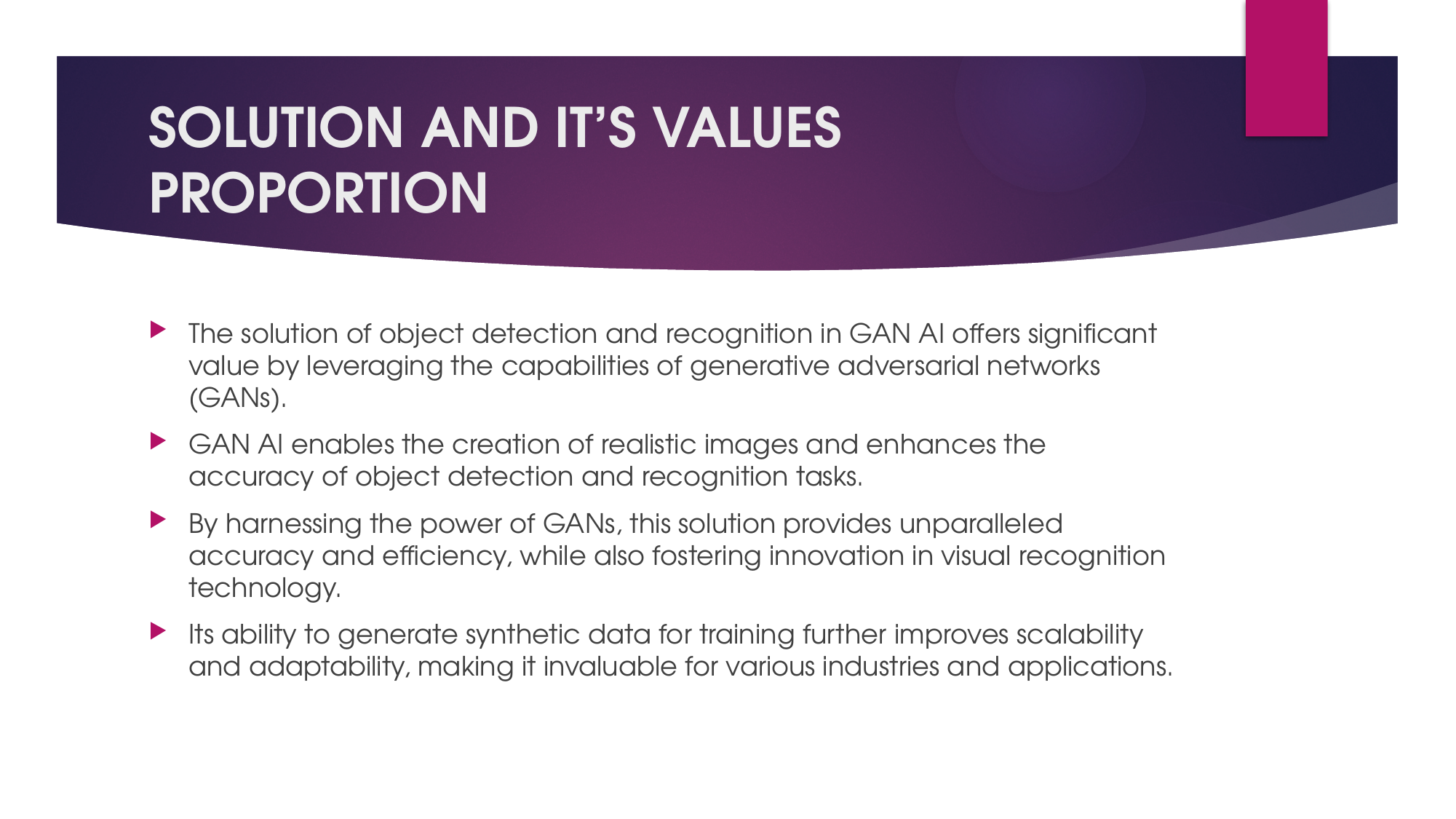

# SOLUTION AND IT’S VALUES PROPORTION
The solution of object detection and recognition in GAN AI offers significant value by leveraging the capabilities of generative adversarial networks (GANs).
GAN AI enables the creation of realistic images and enhances the accuracy of object detection and recognition tasks.
By harnessing the power of GANs, this solution provides unparalleled accuracy and efficiency, while also fostering innovation in visual recognition technology.
Its ability to generate synthetic data for training further improves scalability and adaptability, making it invaluable for various industries and applications.